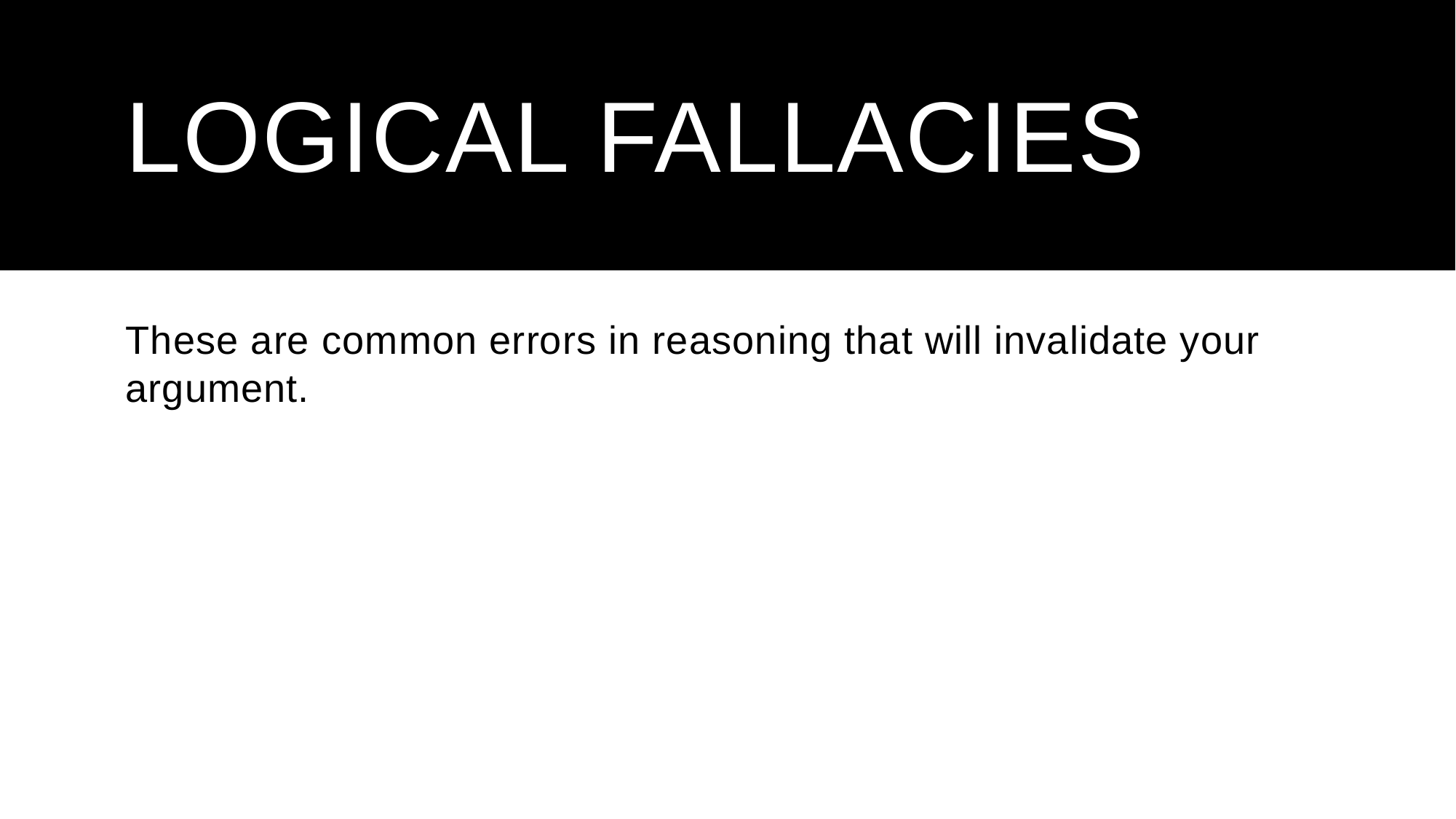

# Logical fallacies
These are common errors in reasoning that will invalidate your argument.